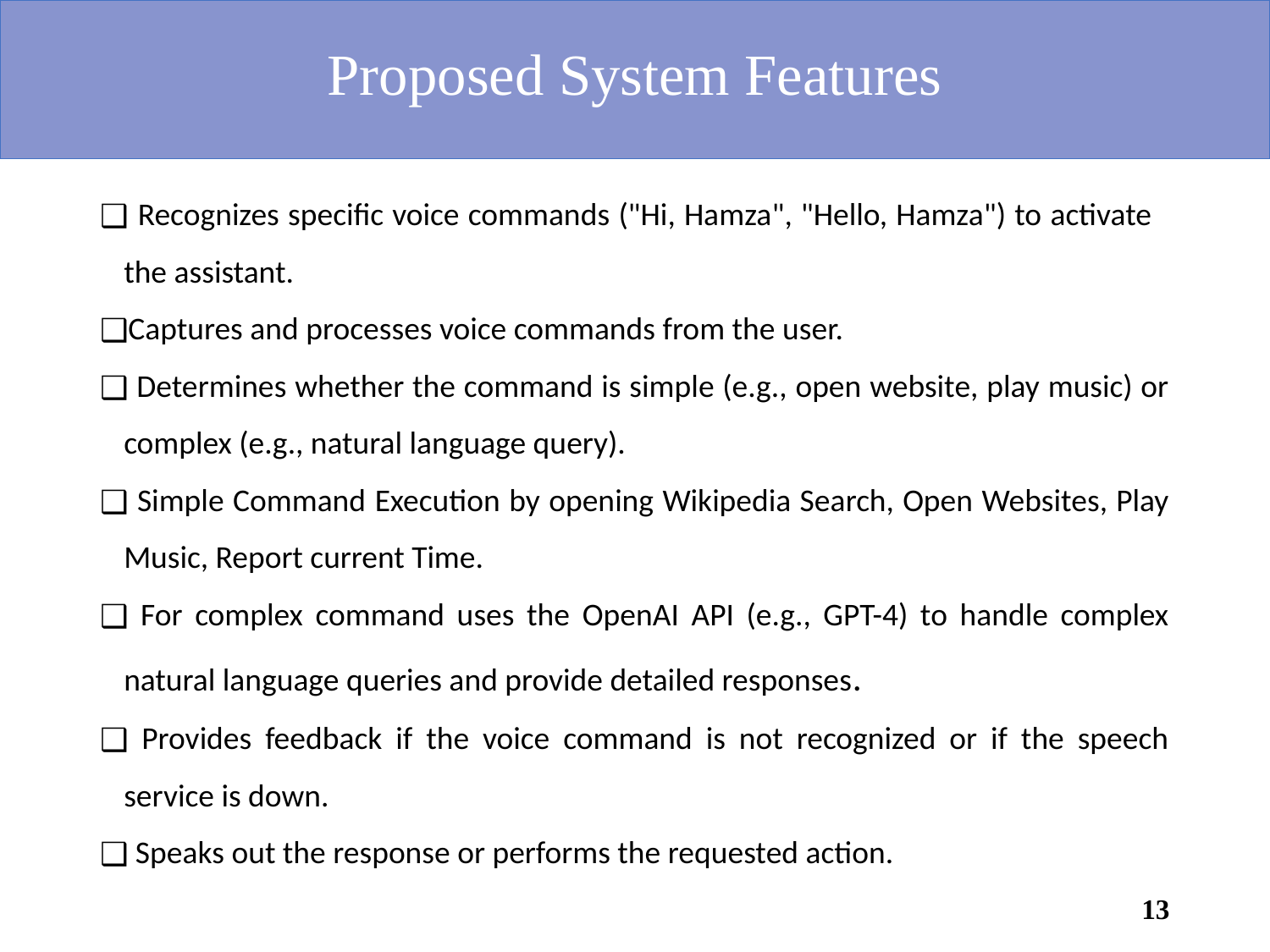

# Proposed System Features
 Recognizes specific voice commands ("Hi, Hamza", "Hello, Hamza") to activate   the assistant.
Captures and processes voice commands from the user.
 Determines whether the command is simple (e.g., open website, play music) or complex (e.g., natural language query).
 Simple Command Execution by opening Wikipedia Search, Open Websites, Play Music, Report current Time.
 For complex command uses the OpenAI API (e.g., GPT-4) to handle complex natural language queries and provide detailed responses.
 Provides feedback if the voice command is not recognized or if the speech service is down.
 Speaks out the response or performs the requested action.

13